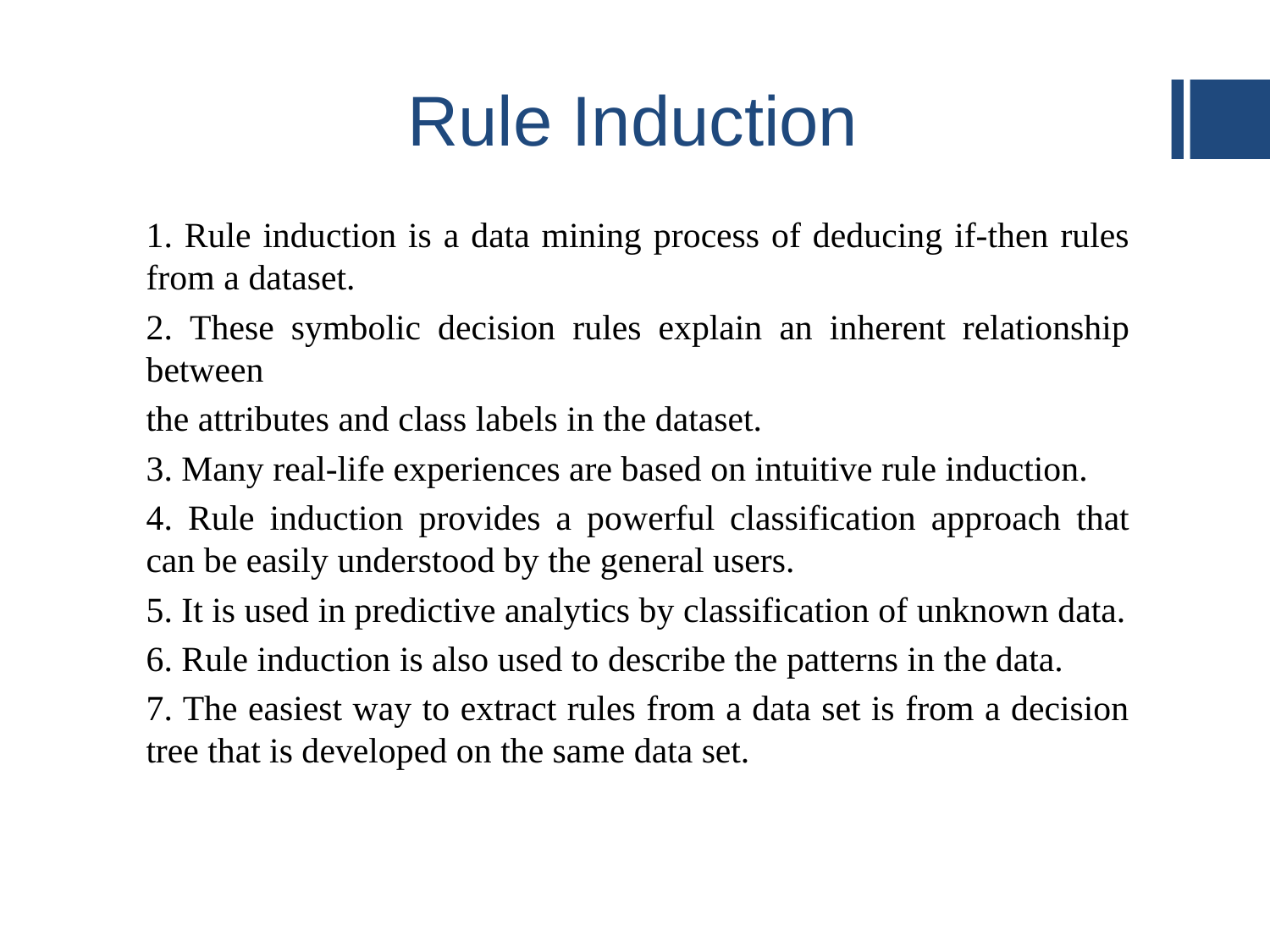

# Rule Induction
1. Rule induction is a data mining process of deducing if-then rules from a dataset.
2. These symbolic decision rules explain an inherent relationship between
the attributes and class labels in the dataset.
3. Many real-life experiences are based on intuitive rule induction.
4. Rule induction provides a powerful classification approach that can be easily understood by the general users.
5. It is used in predictive analytics by classification of unknown data.
6. Rule induction is also used to describe the patterns in the data.
7. The easiest way to extract rules from a data set is from a decision tree that is developed on the same data set.